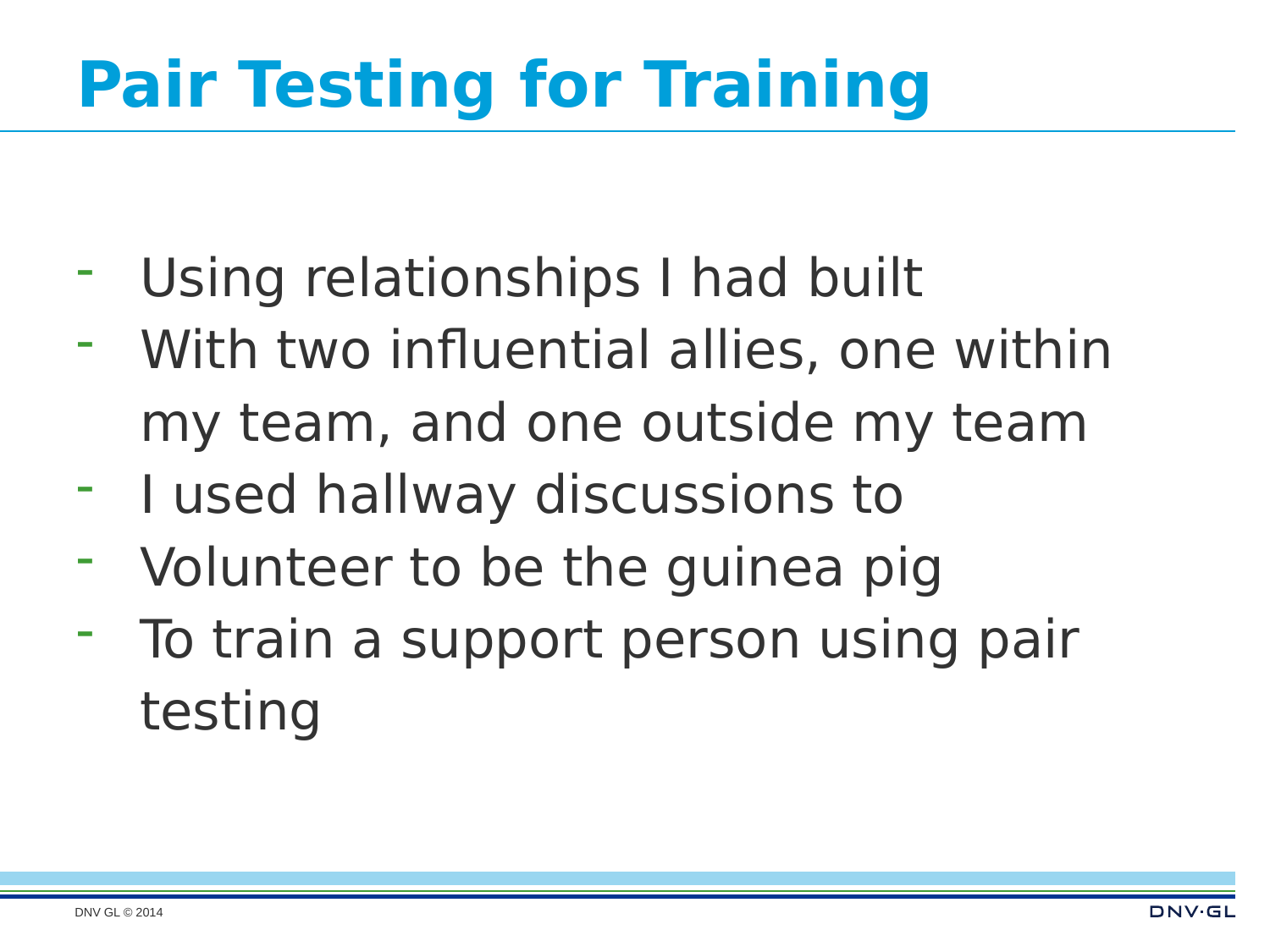

# Pair Testing for Training
Using relationships I had built
With two influential allies, one within my team, and one outside my team
I used hallway discussions to
Volunteer to be the guinea pig
To train a support person using pair testing